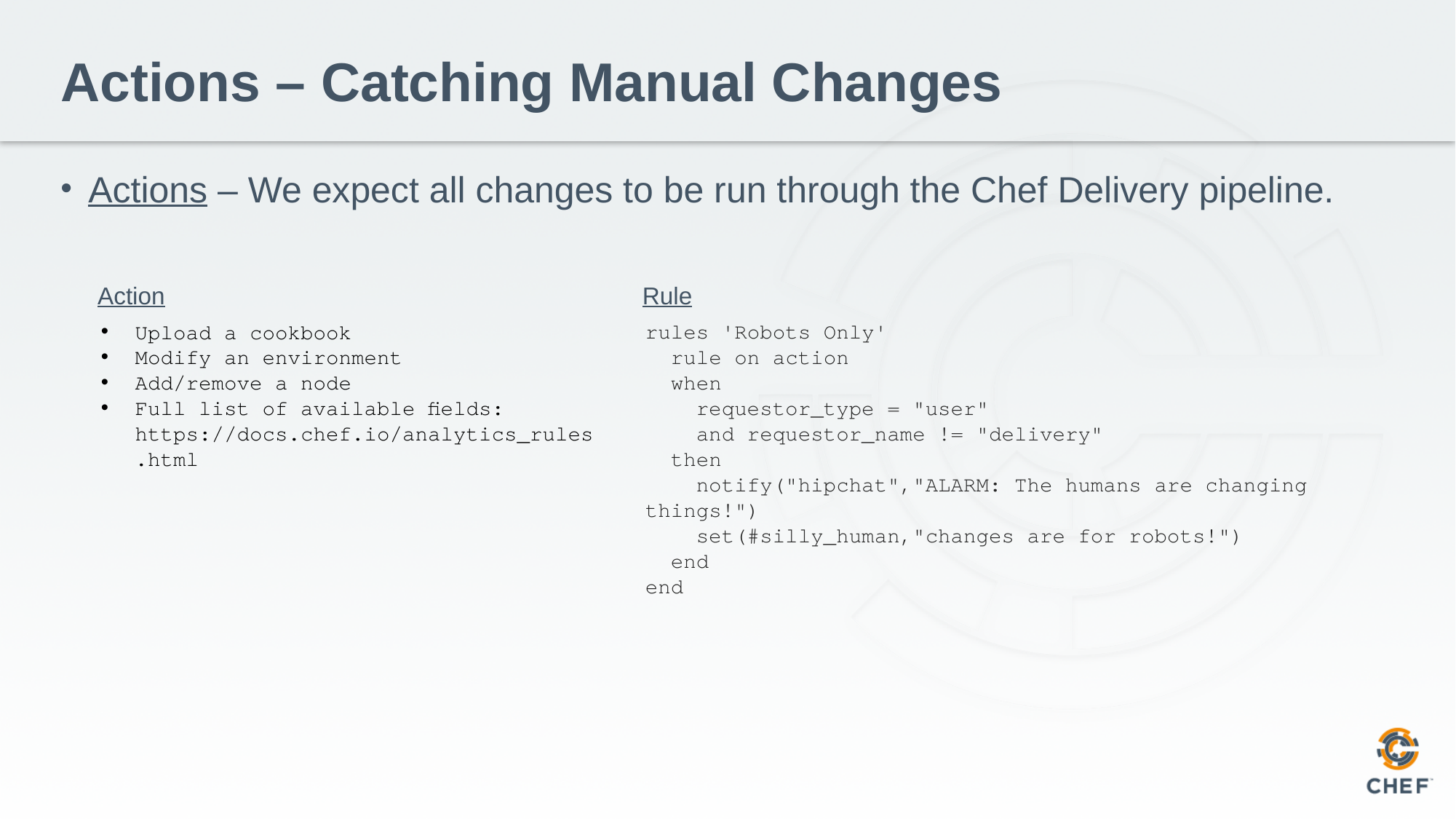

# Actions – Catching Manual Changes
Actions – We expect all changes to be run through the Chef Delivery pipeline.
Action
Rule
rules 'Robots Only'
  rule on action
  when
    requestor_type = "user"
    and requestor_name != "delivery"
  then
    notify("hipchat","ALARM: The humans are changing things!")
    set(#silly_human,"changes are for robots!")
  end
end
Upload a cookbook
Modify an environment
Add/remove a node
Full list of available fields: https://docs.chef.io/analytics_rules.html